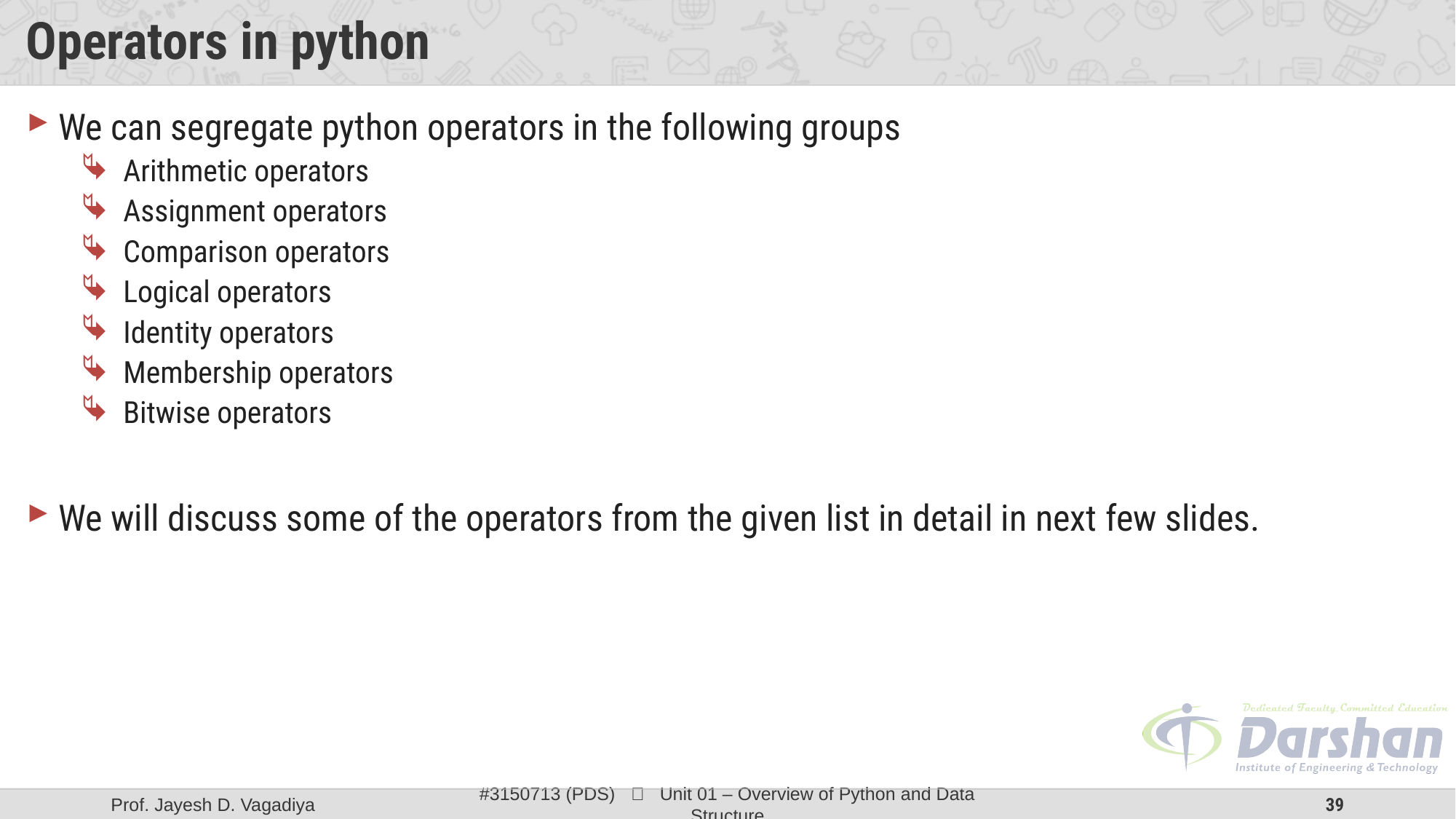

# Operators in python
We can segregate python operators in the following groups
Arithmetic operators
Assignment operators
Comparison operators
Logical operators
Identity operators
Membership operators
Bitwise operators

We will discuss some of the operators from the given list in detail in next few slides.